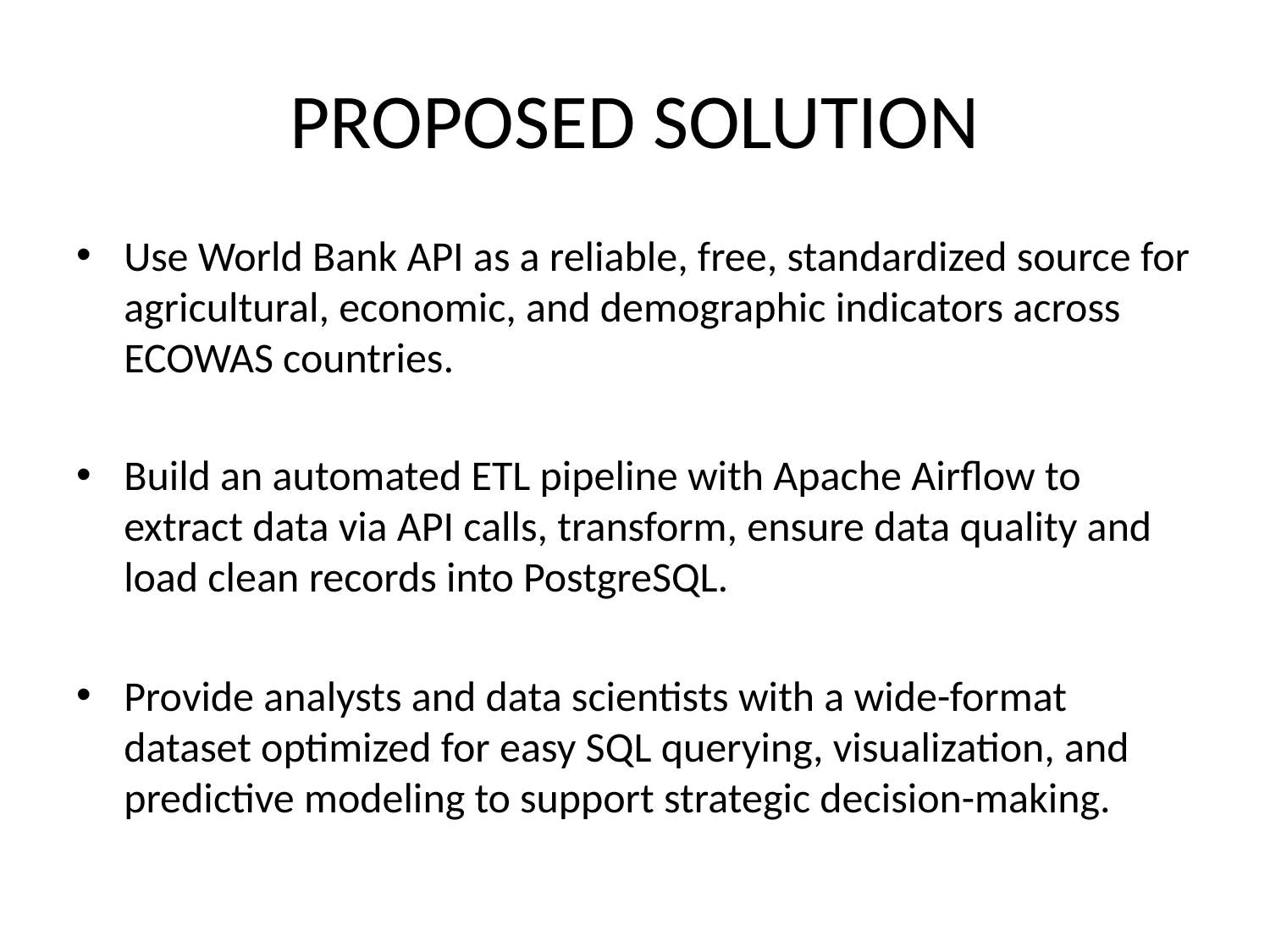

# PROPOSED SOLUTION
Use World Bank API as a reliable, free, standardized source for agricultural, economic, and demographic indicators across ECOWAS countries.

Build an automated ETL pipeline with Apache Airflow to extract data via API calls, transform, ensure data quality and load clean records into PostgreSQL.

Provide analysts and data scientists with a wide-format dataset optimized for easy SQL querying, visualization, and predictive modeling to support strategic decision-making.